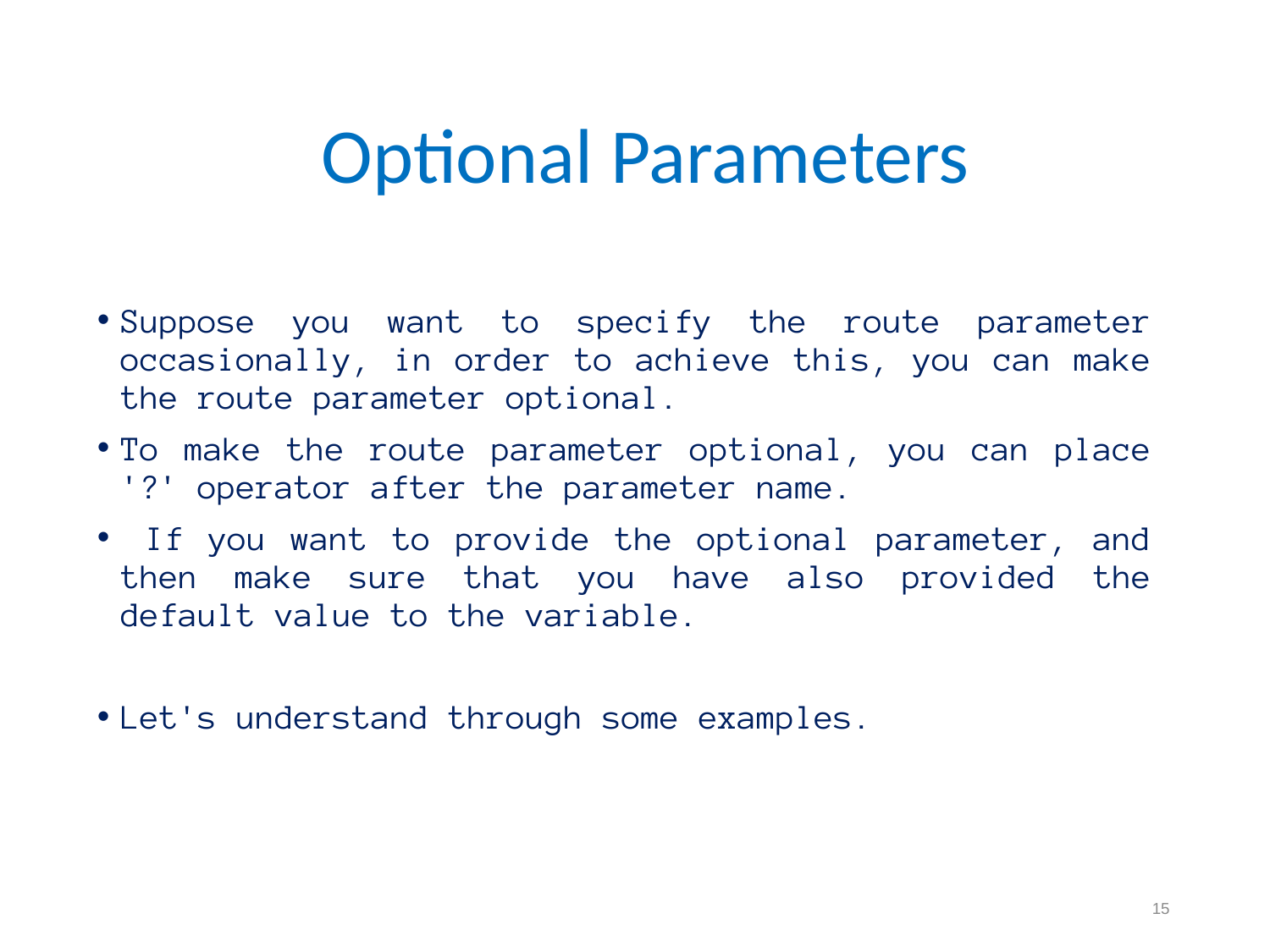

Optional Parameters
Suppose you want to specify the route parameter occasionally, in order to achieve this, you can make the route parameter optional.
To make the route parameter optional, you can place '?' operator after the parameter name.
 If you want to provide the optional parameter, and then make sure that you have also provided the default value to the variable.

Let's understand through some examples.
15